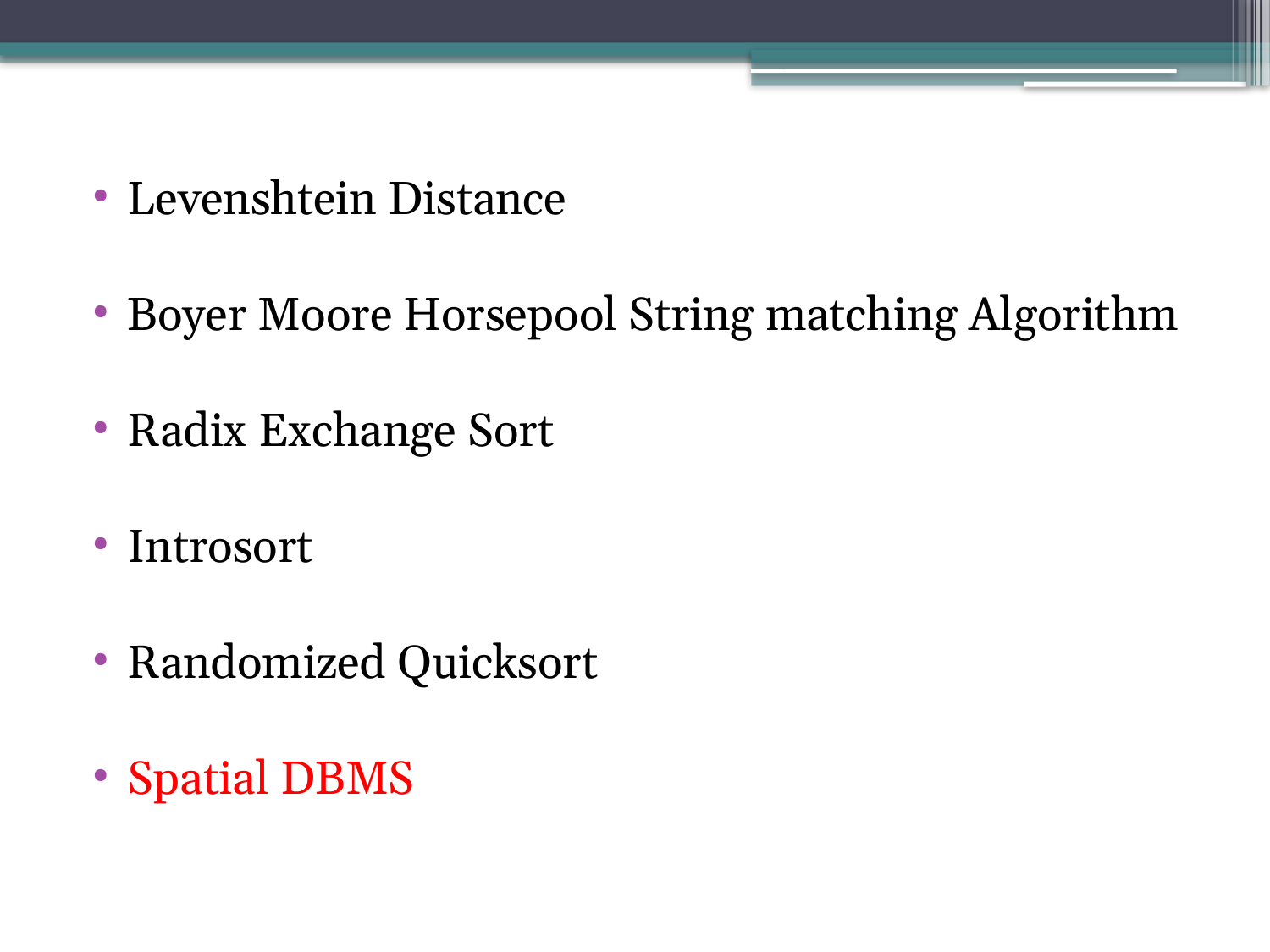

Levenshtein Distance
Boyer Moore Horsepool String matching Algorithm
Radix Exchange Sort
Introsort
Randomized Quicksort
Spatial DBMS